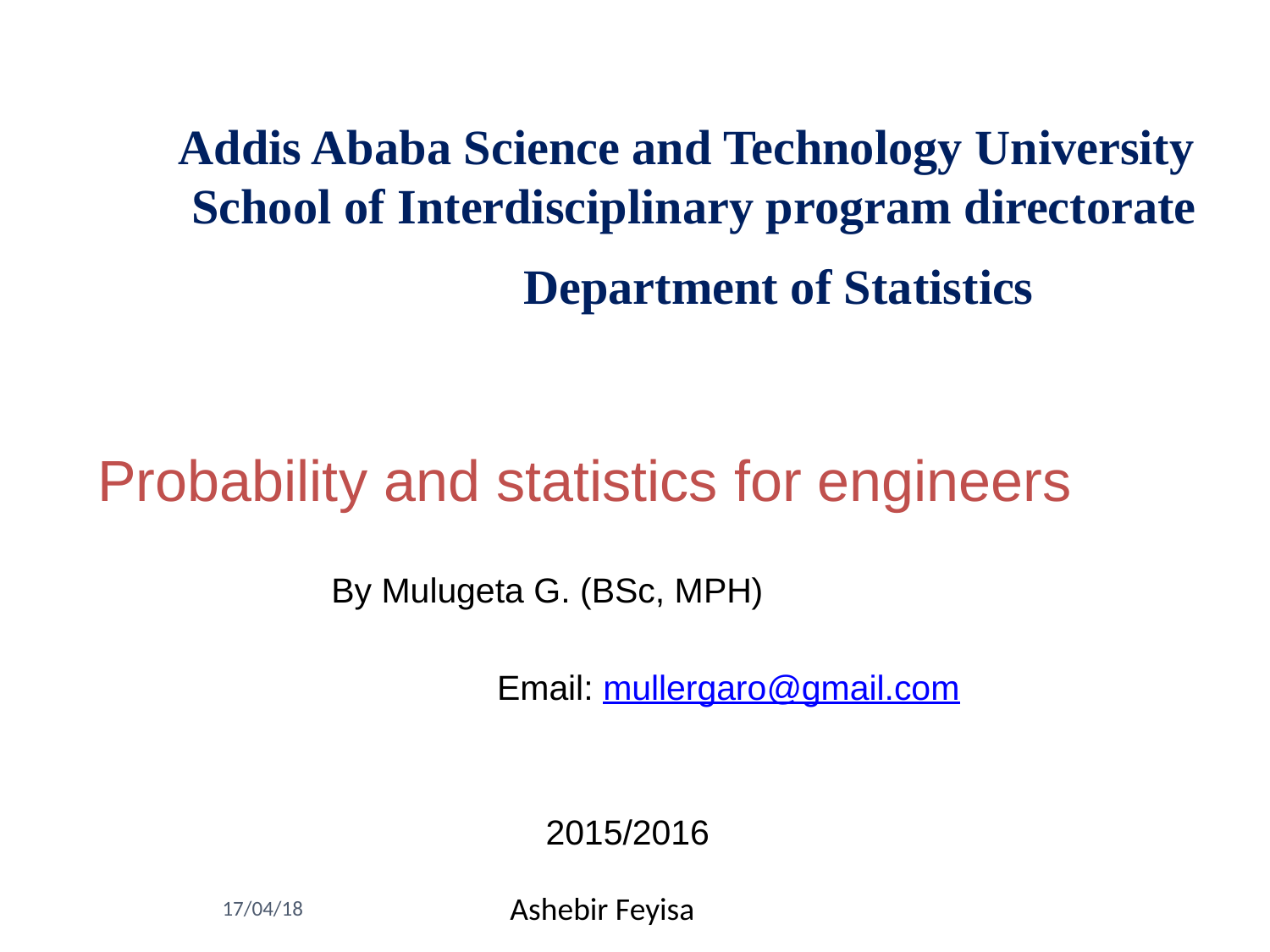

# Addis Ababa Science and Technology University School of Interdisciplinary program directorate Department of Statistics

Probability and statistics for engineers

                        By Mulugeta G. (BSc, MPH)

                                         Email: mullergaro@gmail.com

                                              2015/2016

                              17/04/18
Ashebir Feyisa